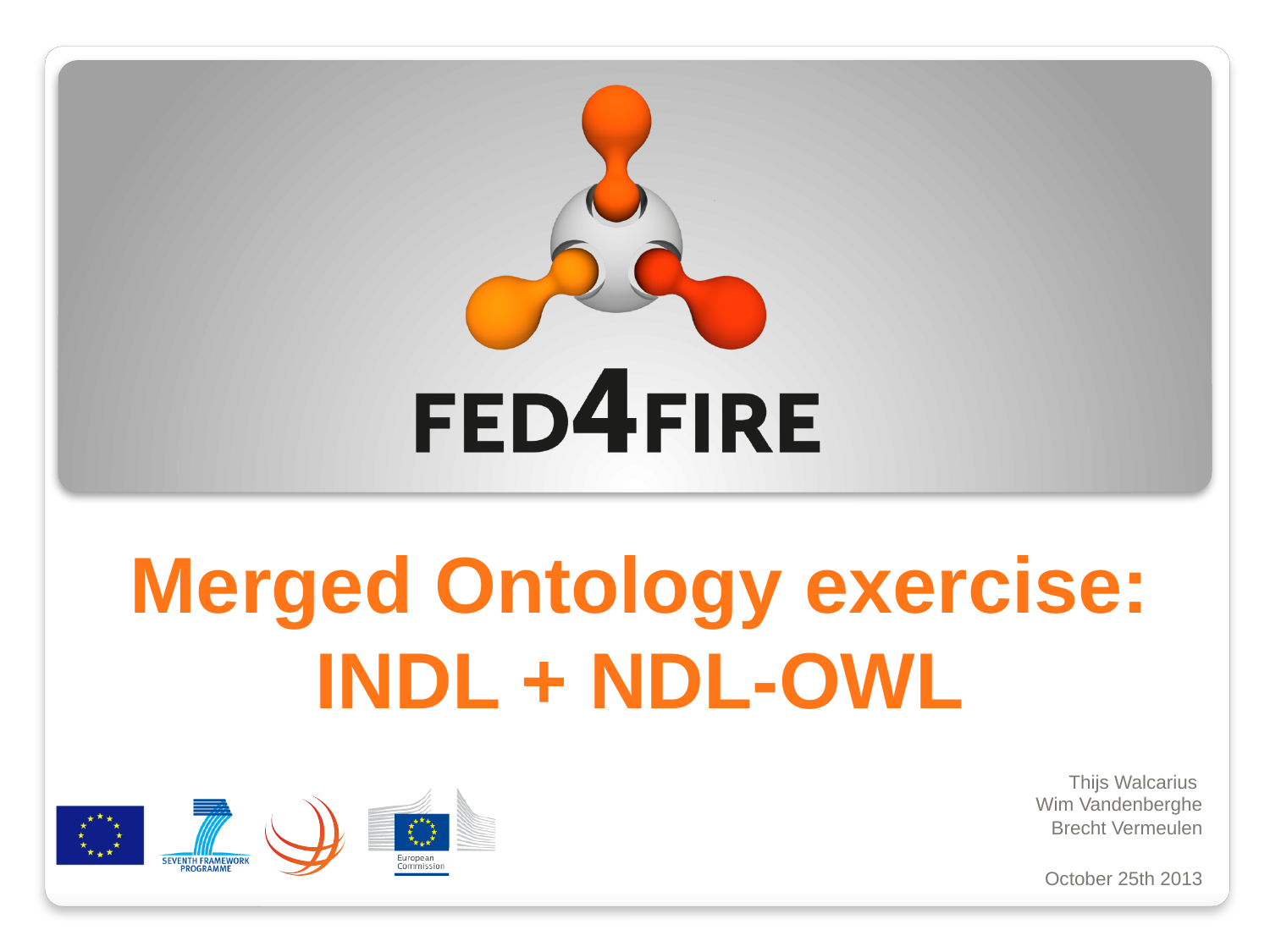

# Merged Ontology exercise: INDL + NDL-OWL
Thijs Walcarius
Wim Vandenberghe
Brecht Vermeulen

October 25th 2013